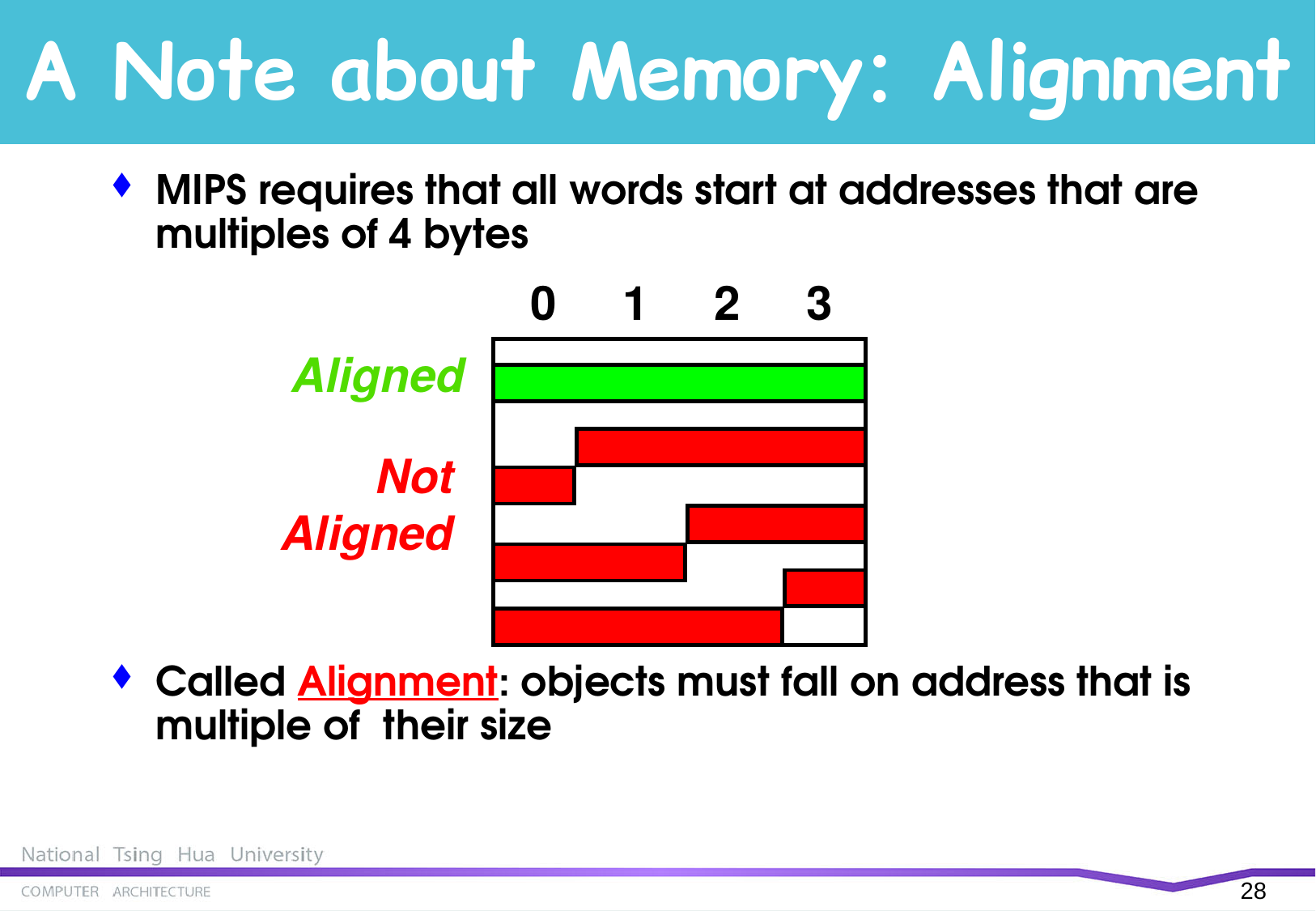

# A Note about Memory: Alignment
MIPS requires that all words start at addresses that are multiples of 4 bytes

Called Alignment: objects must fall on address that is multiple of  their size
0     1     2     3
Aligned

Not
Aligned
28